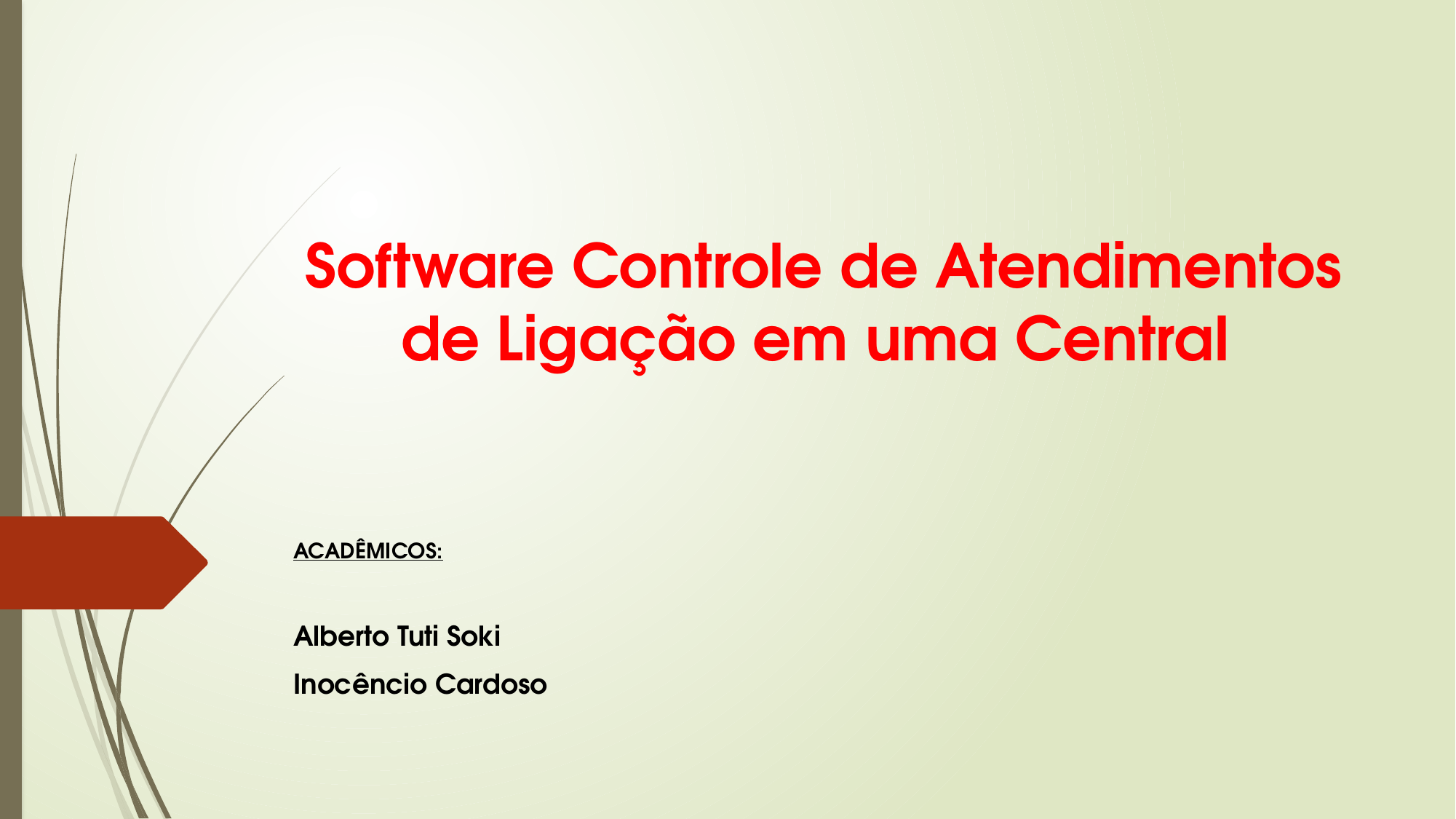

# Software Controle de Atendimentos de Ligação em uma Central
ACADÊMICOS:

Alberto Tuti Soki
Inocêncio Cardoso